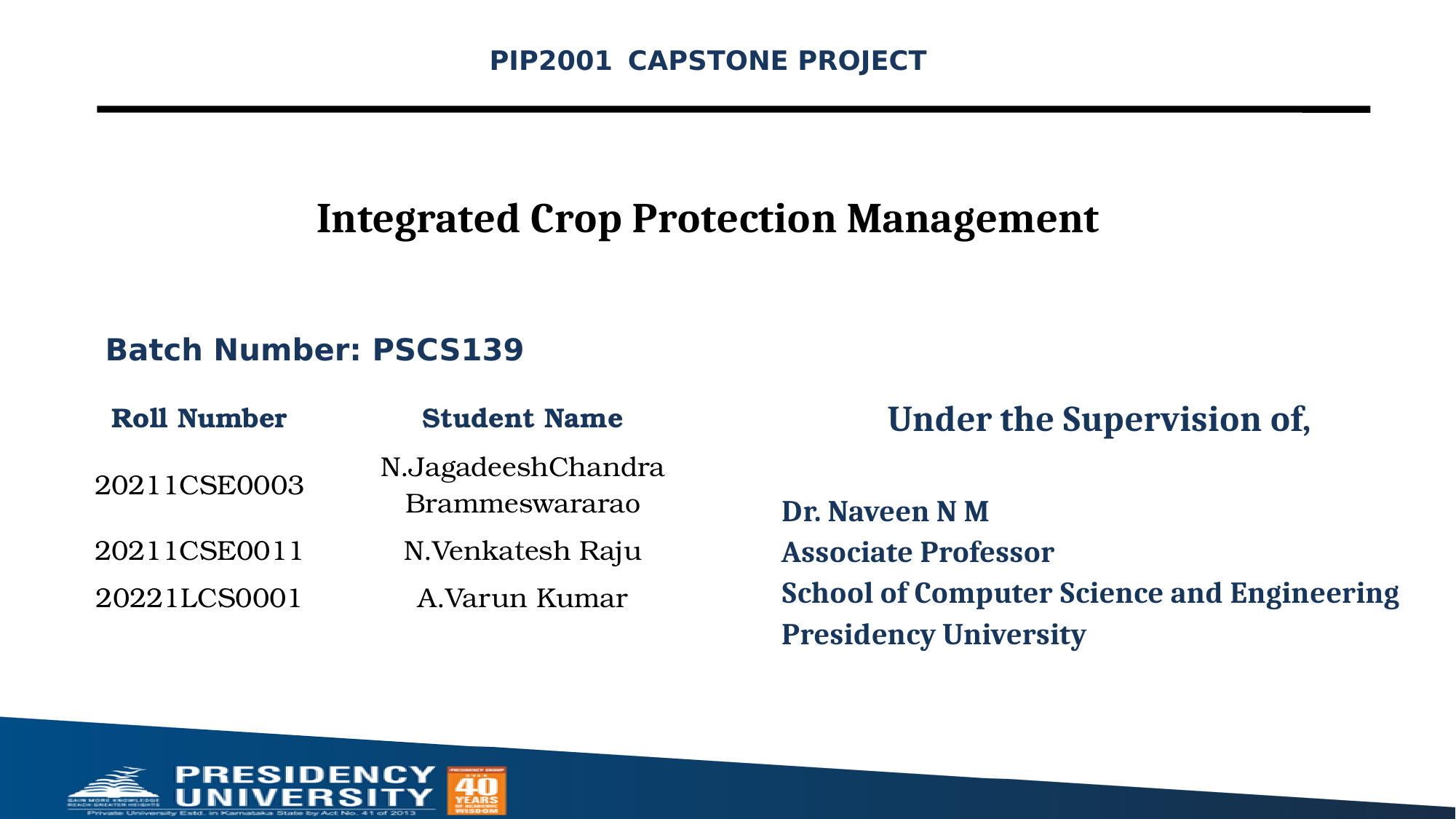

PIP2001 CAPSTONE PROJECT
# Integrated Crop Protection Management
Batch Number: PSCS139

Under the Supervision of,

Dr. Naveen N M
Associate Professor
School of Computer Science and Engineering
Presidency University

| Roll Number | Student Name |
| --- | --- |
| 20211CSE0003 | N.JagadeeshChandra Brammeswararao |
| 20211CSE0011 | N.Venkatesh Raju |
| 20221LCS0001 | A.Varun Kumar |
|  |  |
|  |  |